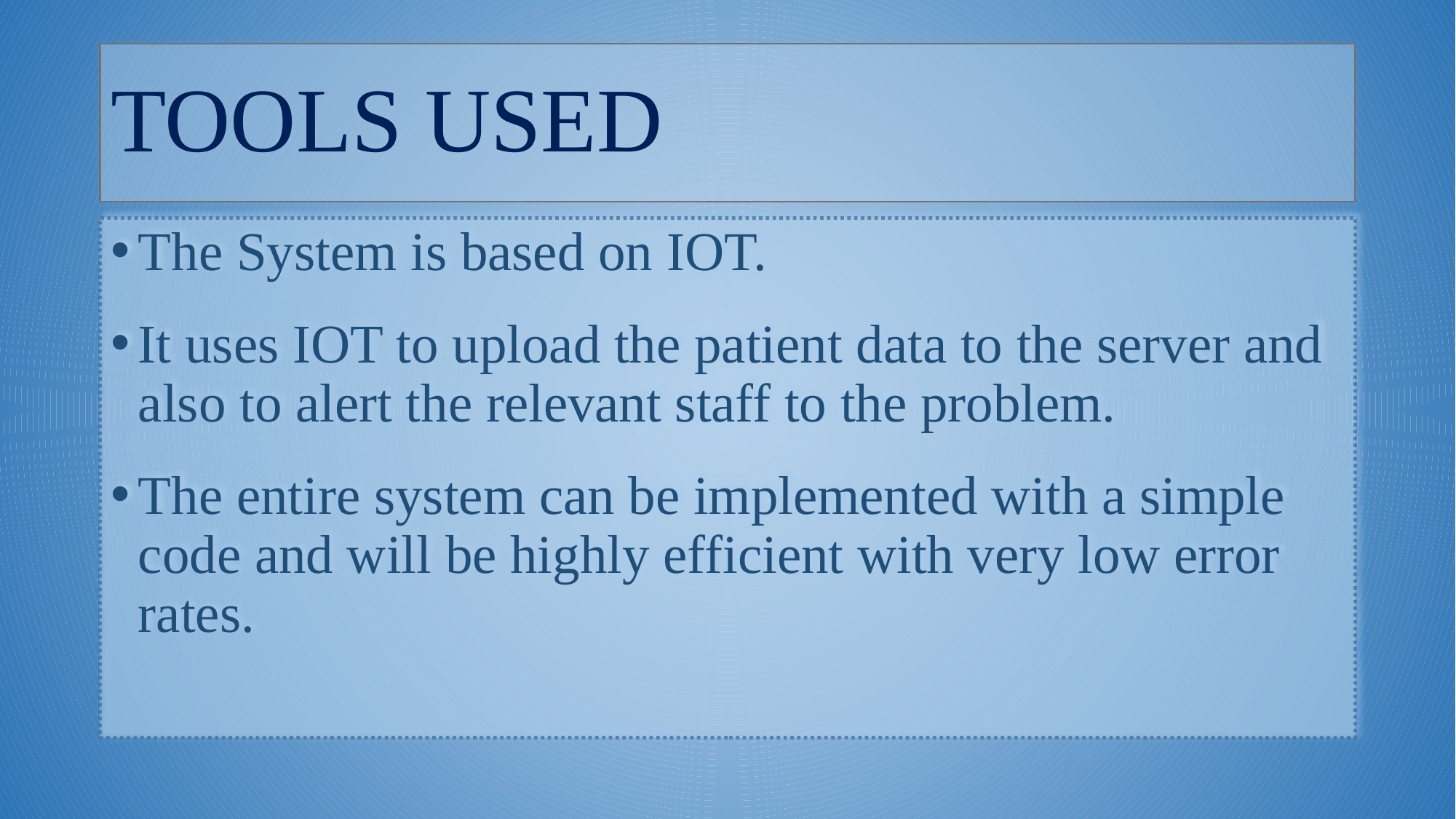

# TOOLS USED
The System is based on IOT.
It uses IOT to upload the patient data to the server and also to alert the relevant staff to the problem.
The entire system can be implemented with a simple code and will be highly efficient with very low error rates.

10